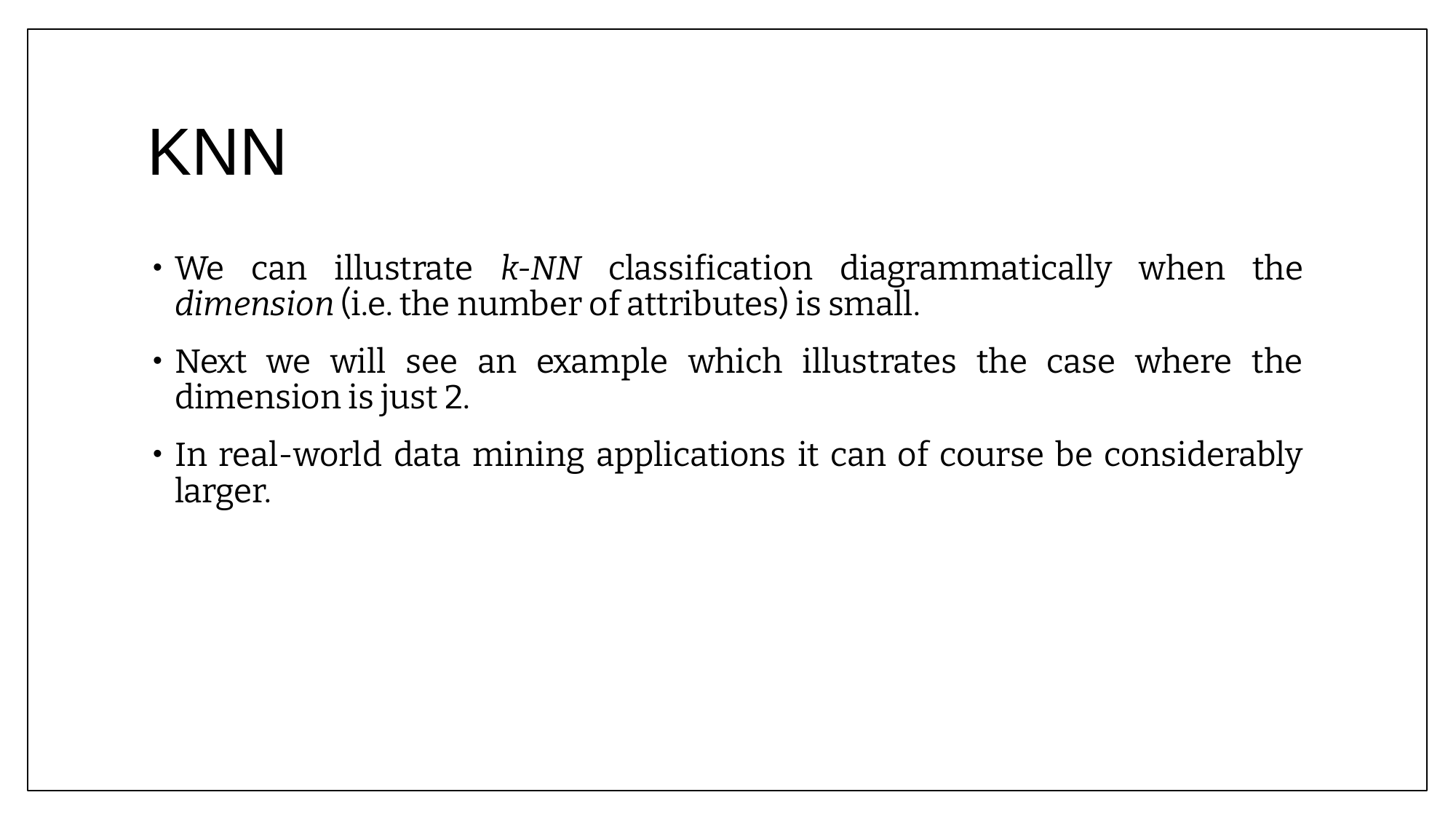

# KNN
We can illustrate k-NN classification diagrammatically when the dimension (i.e. the number of attributes) is small.
Next we will see an example which illustrates the case where the dimension is just 2.
In real-world data mining applications it can of course be considerably larger.